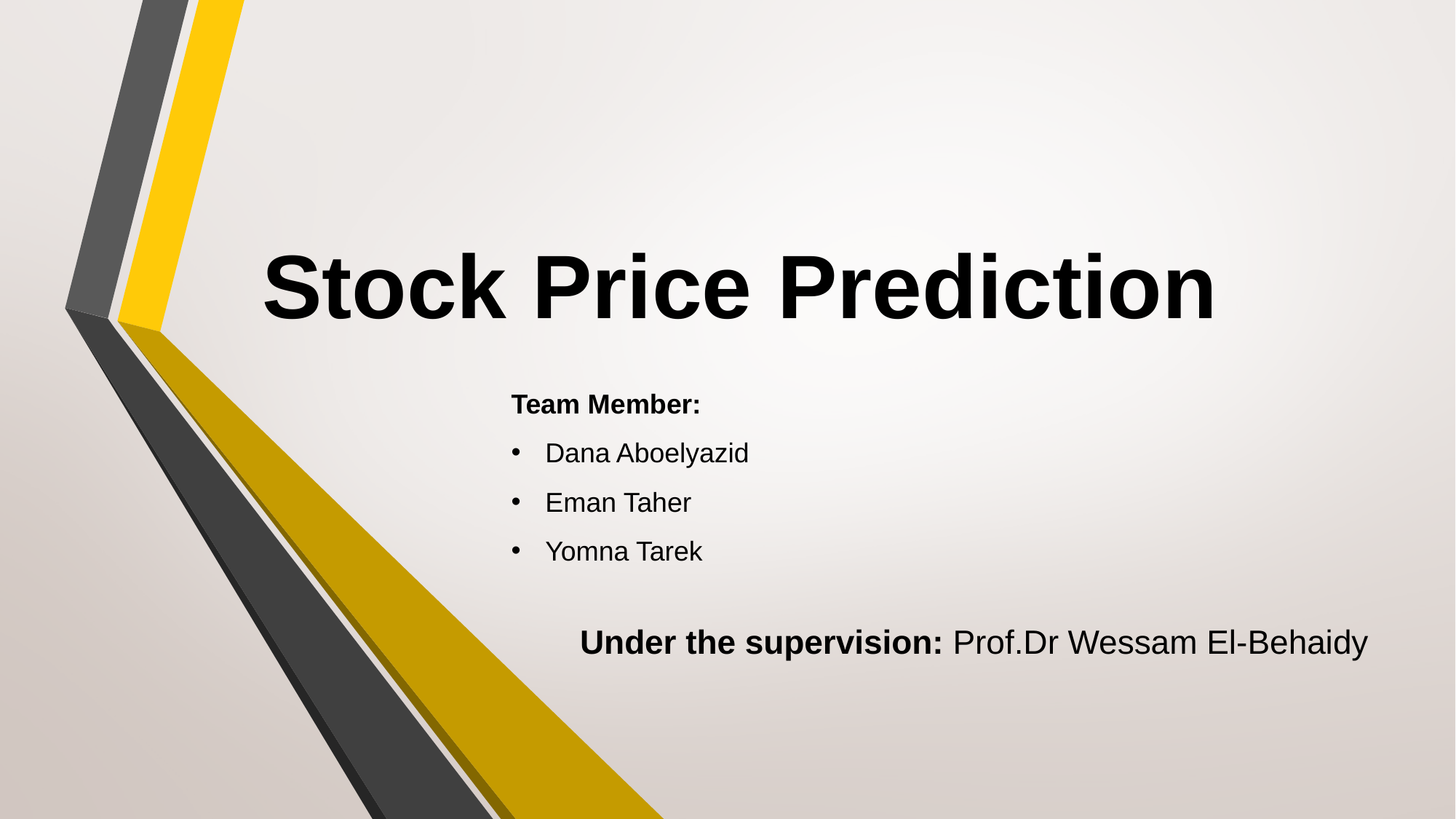

# Stock Price Prediction
Team Member:
Dana Aboelyazid
Eman Taher
Yomna Tarek
Under the supervision: Prof.Dr Wessam El-Behaidy